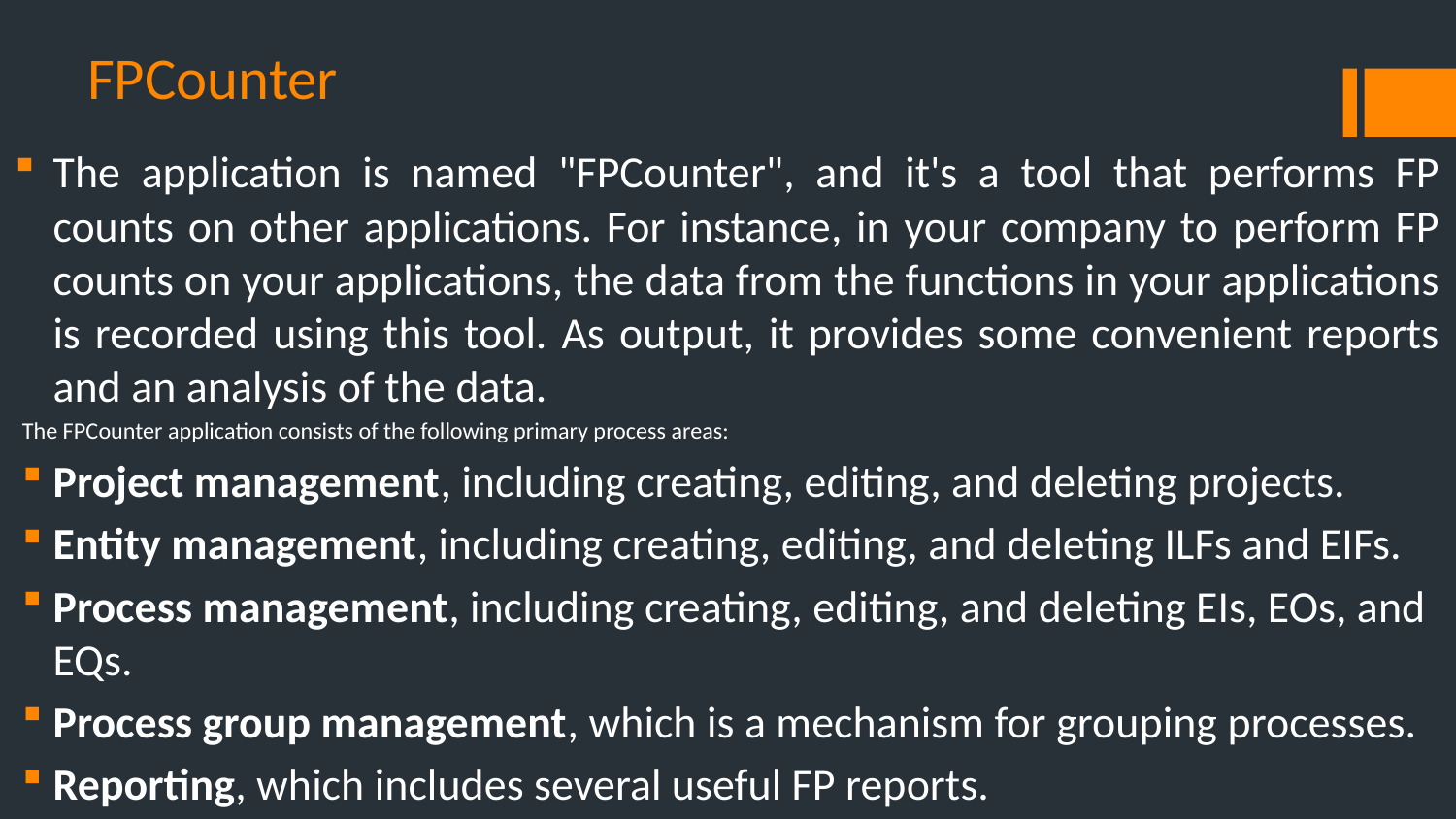

# FPCounter
The application is named "FPCounter", and it's a tool that performs FP counts on other applications. For instance, in your company to perform FP counts on your applications, the data from the functions in your applications is recorded using this tool. As output, it provides some convenient reports and an analysis of the data.
The FPCounter application consists of the following primary process areas:
Project management, including creating, editing, and deleting projects.
Entity management, including creating, editing, and deleting ILFs and EIFs.
Process management, including creating, editing, and deleting EIs, EOs, and EQs.
Process group management, which is a mechanism for grouping processes.
Reporting, which includes several useful FP reports.